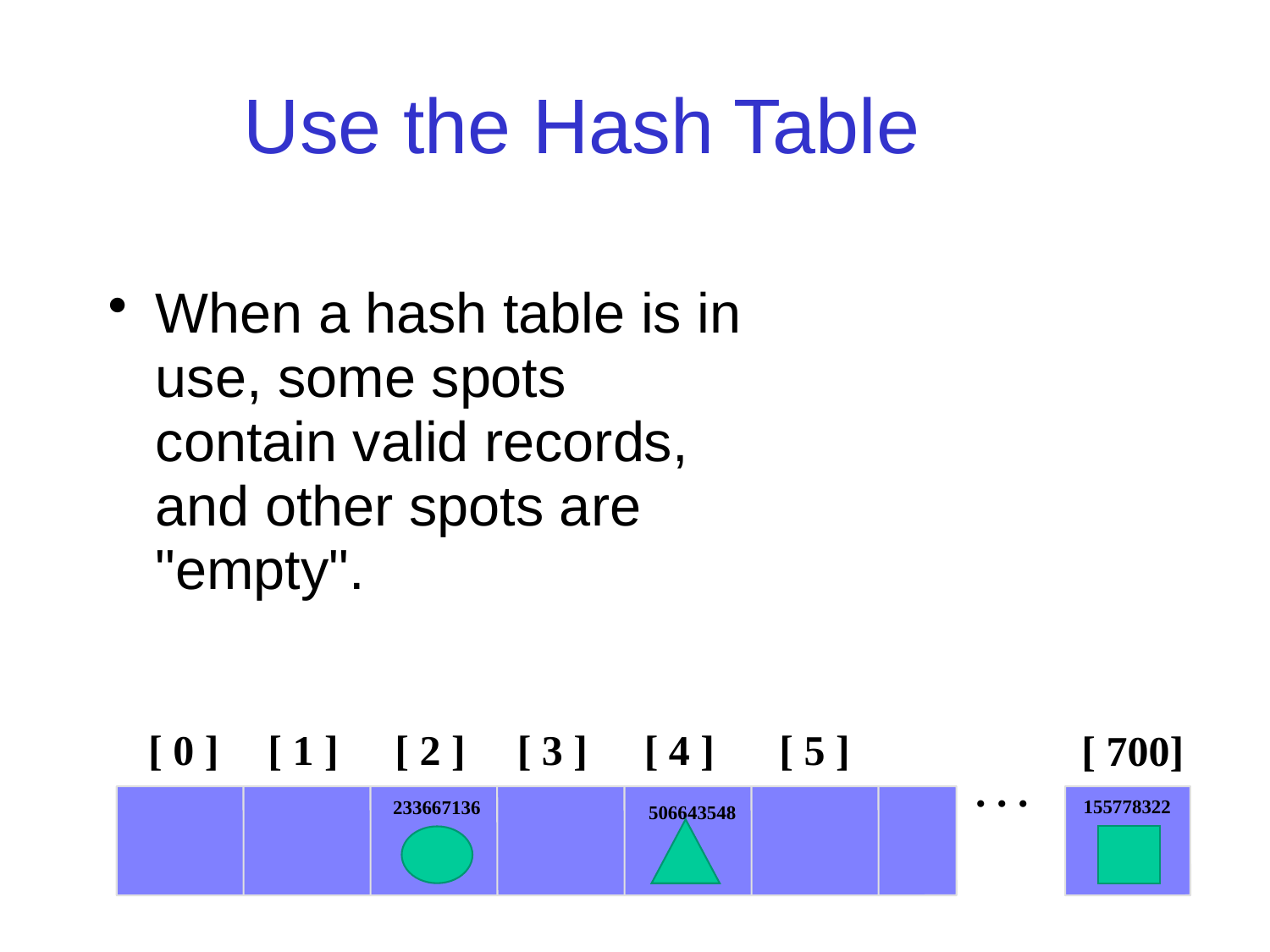

# Use the Hash Table
When a hash table is in use, some spots contain valid records, and other spots are "empty".

. . .
[ 0 ]
[ 1 ]
[ 2 ]
[ 3 ]
[ 4 ]
[ 5 ]
[ 700]

155778322
233667136
506643548